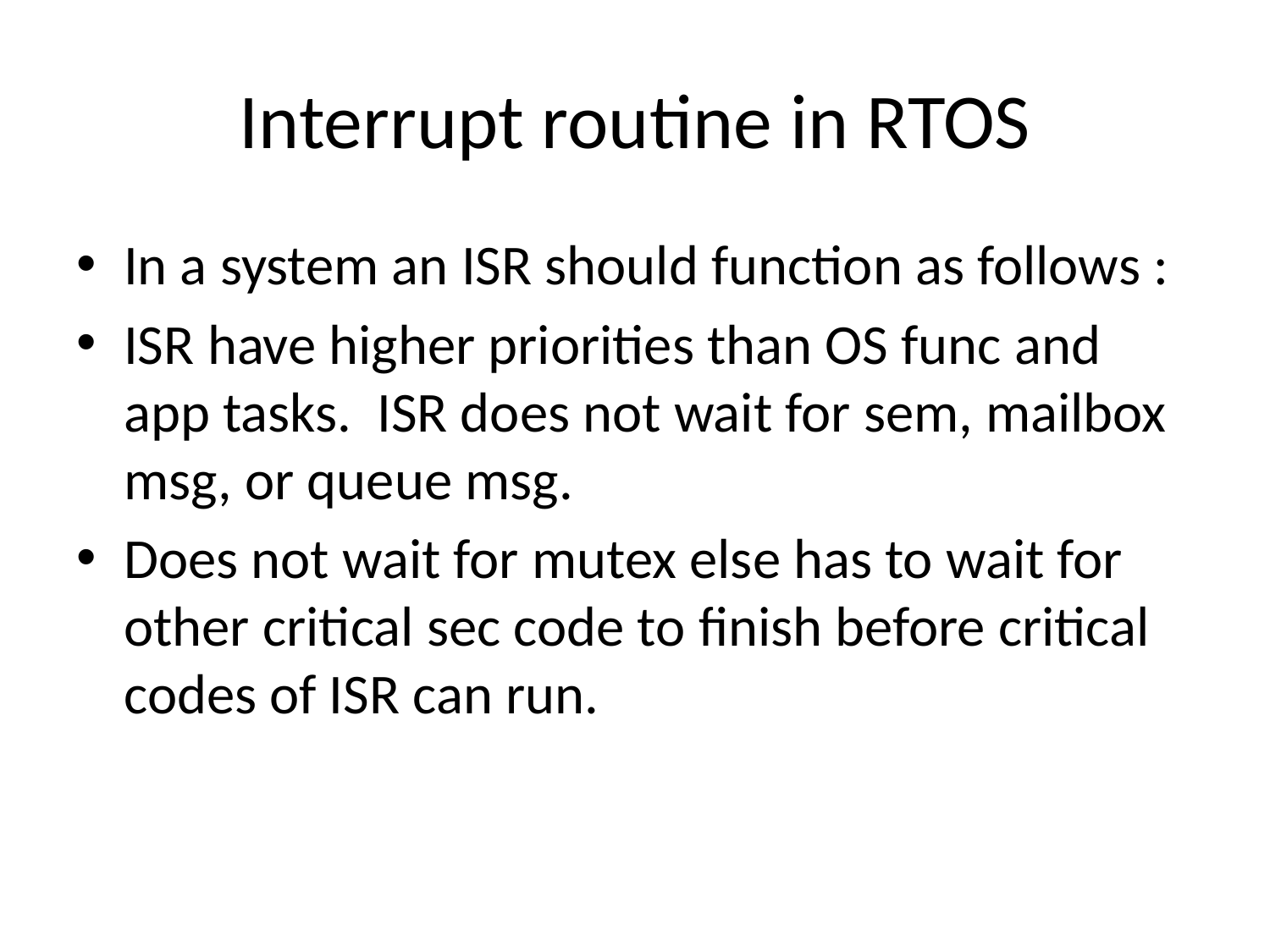

# Interrupt routine in RTOS
In a system an ISR should function as follows :
ISR have higher priorities than OS func and app tasks.  ISR does not wait for sem, mailbox msg, or queue msg.
Does not wait for mutex else has to wait for other critical sec code to finish before critical codes of ISR can run.